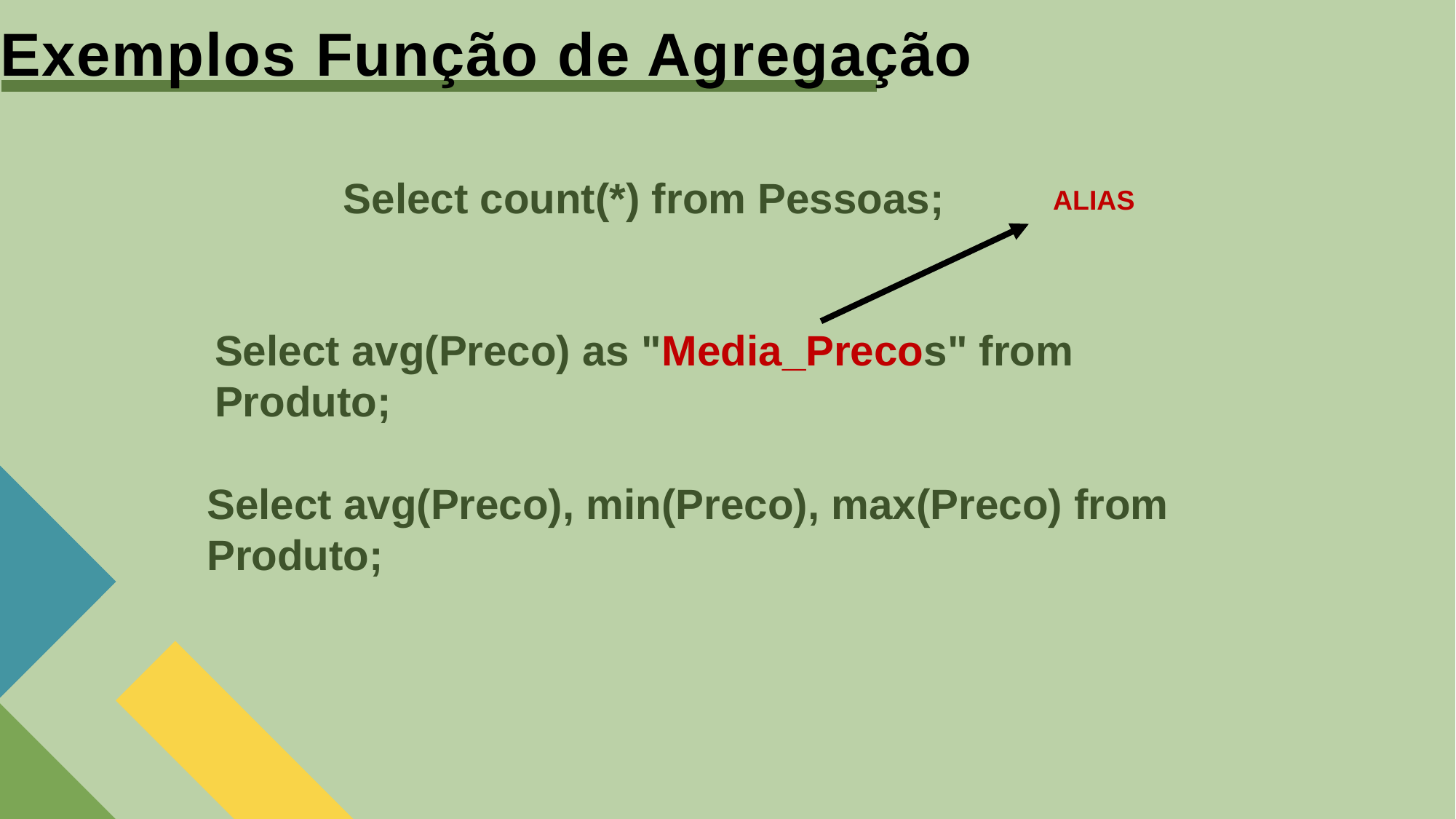

Exemplos Função de Agregação
Select count(*) from Pessoas;
ALIAS
Select avg(Preco) as "Media_Precos" from Produto;

Select avg(Preco), min(Preco), max(Preco) from Produto;